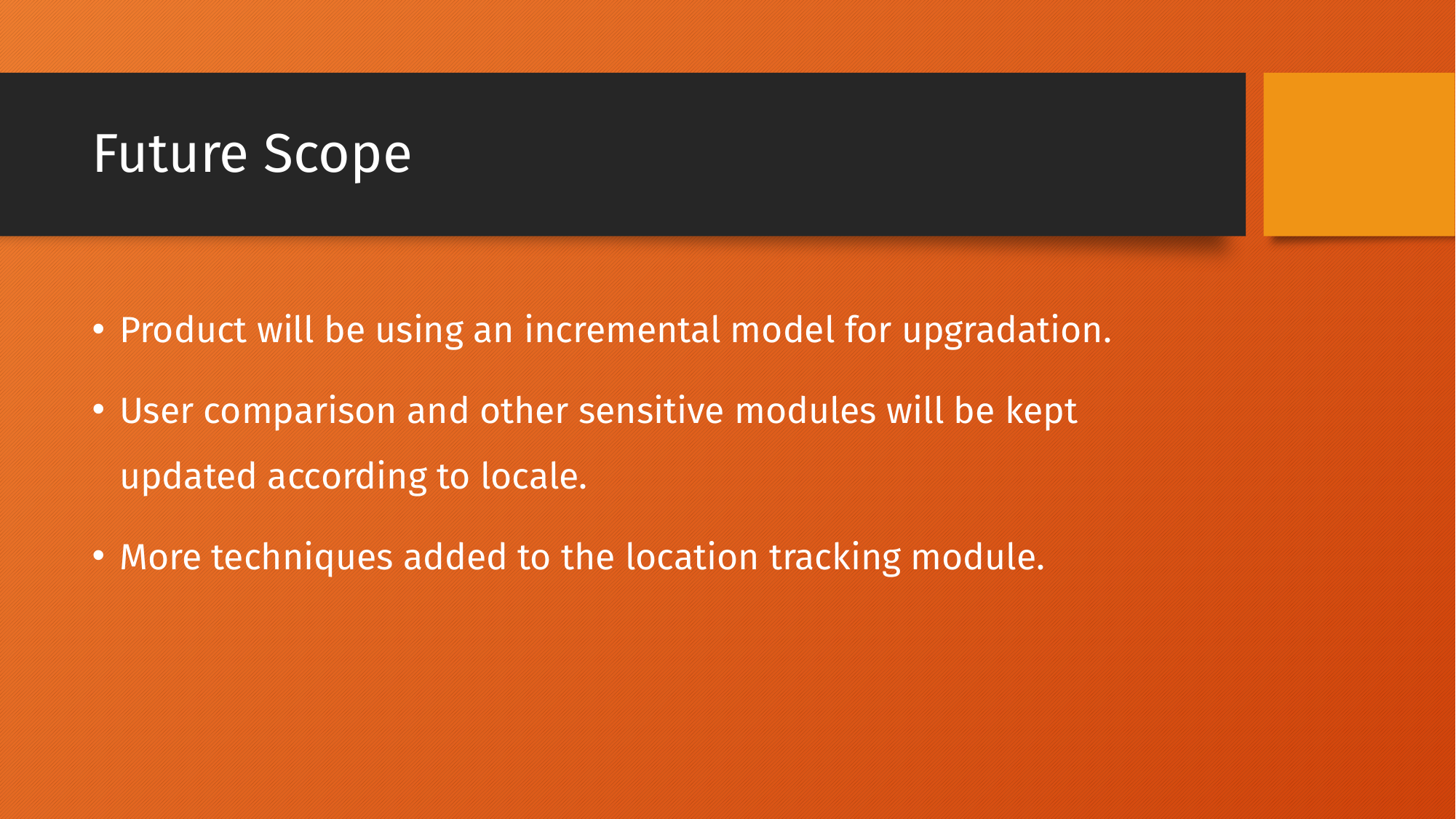

# Future Scope
Product will be using an incremental model for upgradation.
User comparison and other sensitive modules will be kept updated according to locale.
More techniques added to the location tracking module.